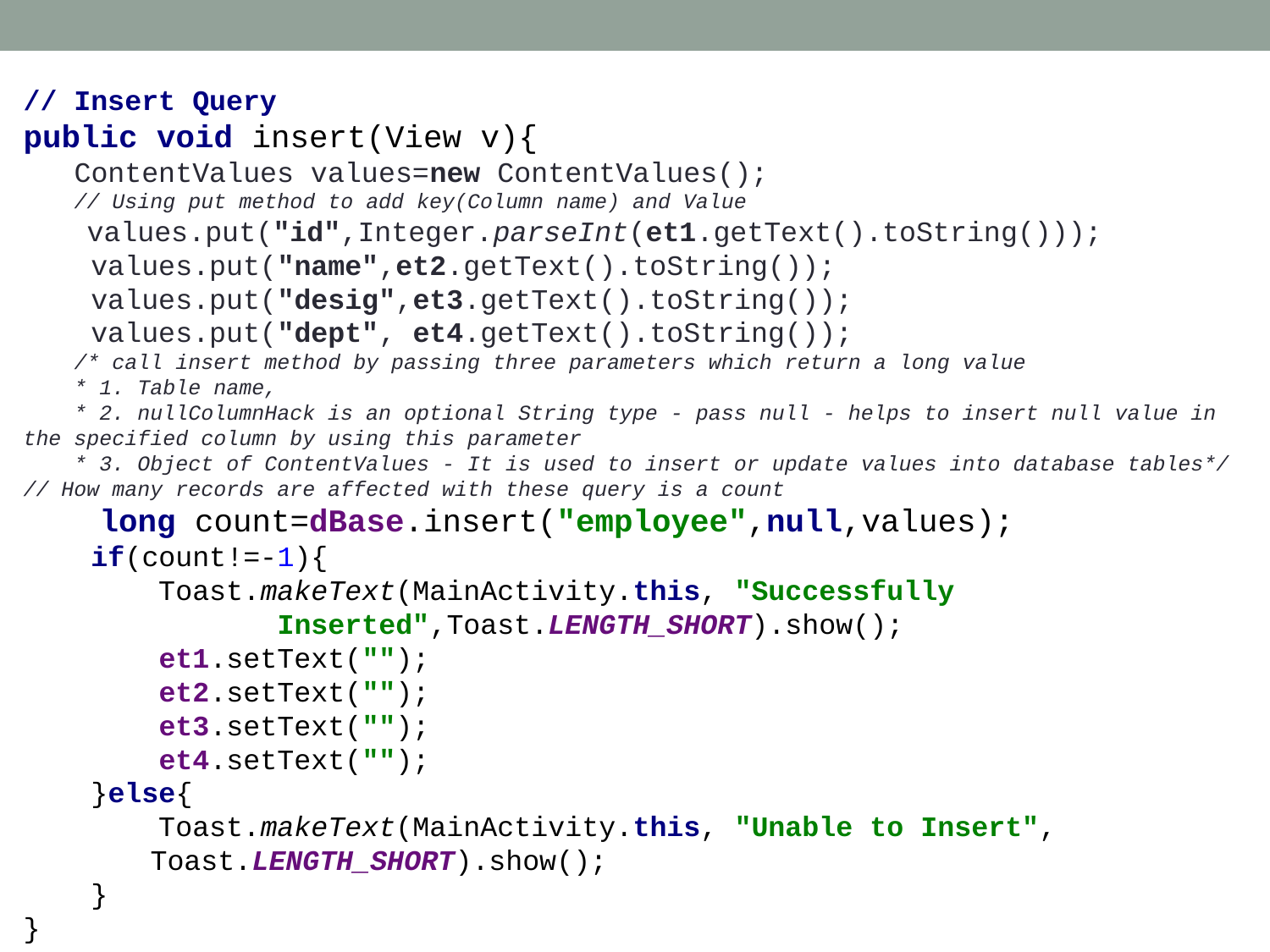

// Insert Query
public void insert(View v){
    ContentValues values=new ContentValues();
    // Using put method to add key(Column name) and Value
     values.put("id",Integer.parseInt(et1.getText().toString()));
    values.put("name",et2.getText().toString());
    values.put("desig",et3.getText().toString());
    values.put("dept", et4.getText().toString());
    /* call insert method by passing three parameters which return a long value
    * 1. Table name,
    * 2. nullColumnHack is an optional String type - pass null - helps to insert null value in the specified column by using this parameter
    * 3. Object of ContentValues - It is used to insert or update values into database tables*/
// How many records are affected with these query is a count
    long count=dBase.insert("employee",null,values);
    if(count!=-1){
        Toast.makeText(MainActivity.this, "Successfully
		Inserted",Toast.LENGTH_SHORT).show();
        et1.setText("");
        et2.setText("");
        et3.setText("");
        et4.setText("");
    }else{
        Toast.makeText(MainActivity.this, "Unable to Insert",
	Toast.LENGTH_SHORT).show();
    }
}